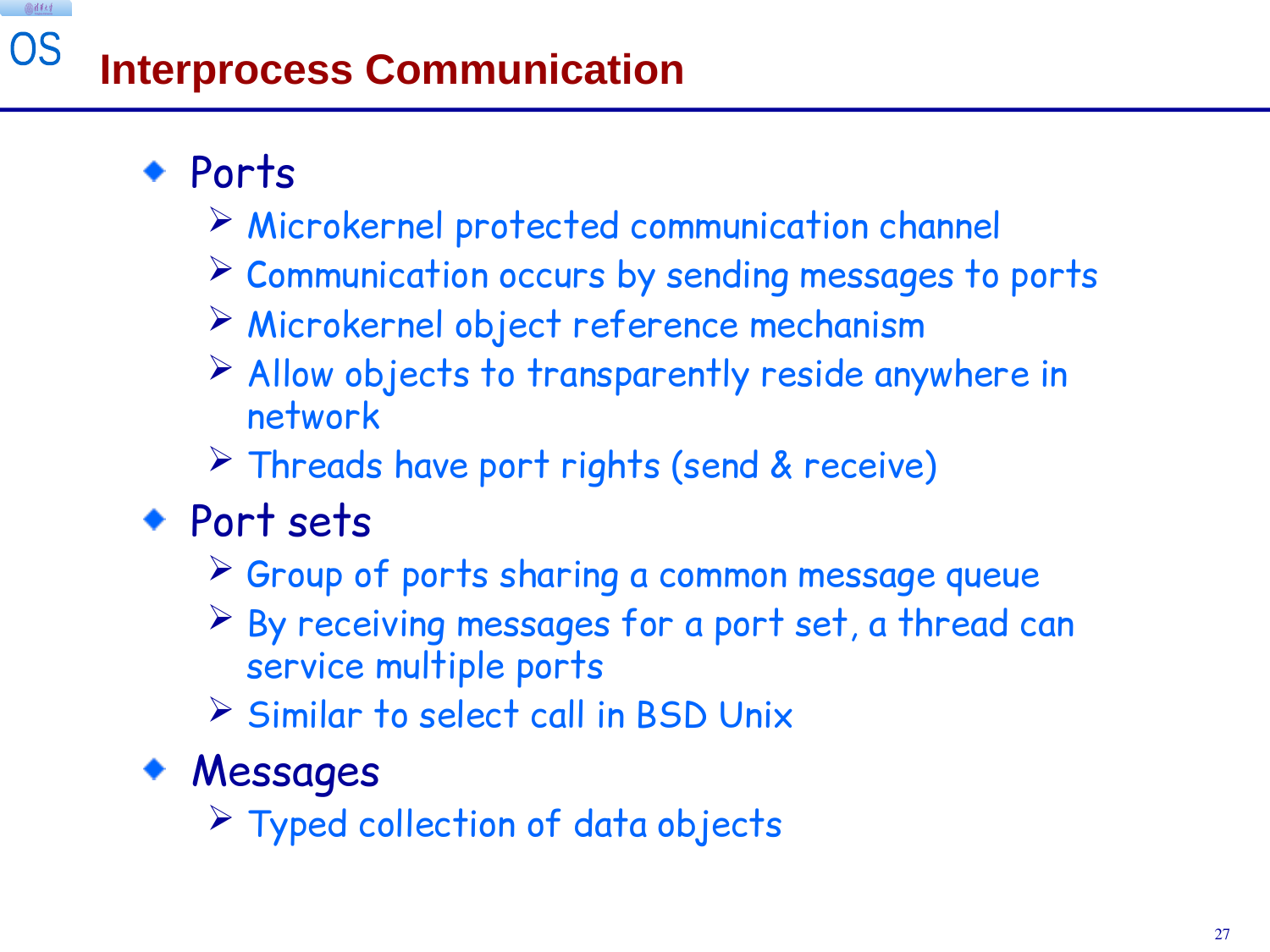

# Interprocess Communication
Ports
Microkernel protected communication channel
Communication occurs by sending messages to ports
Microkernel object reference mechanism
Allow objects to transparently reside anywhere in network
Threads have port rights (send & receive)
Port sets
Group of ports sharing a common message queue
By receiving messages for a port set, a thread can service multiple ports
Similar to select call in BSD Unix
Messages
Typed collection of data objects